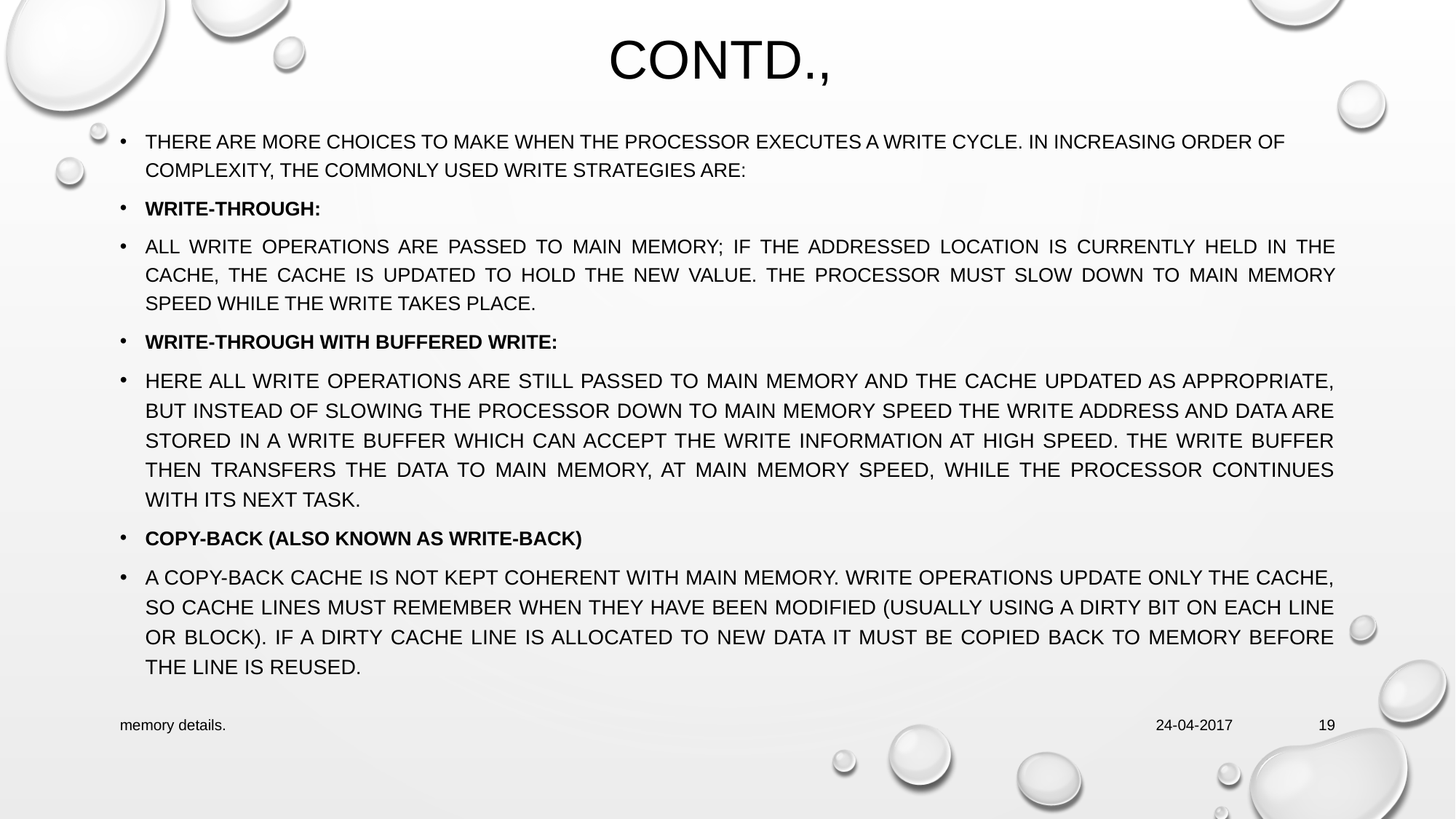

# Contd.,
There are more choices to make when the processor executes a write cycle. In increasing order of complexity, the commonly used write strategies are:
Write-through:
All write operations are passed to main memory; if the addressed location is currently held in the cache, the cache is updated to hold the new value. The processor must slow down to main memory speed while the write takes place.
Write-through with buffered write:
Here all write operations are still passed to main memory and the cache updated as appropriate, but instead of slowing the processor down to main memory speed the write address and data are stored in a write buffer which can accept the write information at high speed. The write buffer then transfers the data to main memory, at main memory speed, while the processor continues with its next task.
Copy-back (also known as write-back)
A copy-back cache is not kept coherent with main memory. Write operations update only the cache, so cache lines must remember when they have been modified (usually using a dirty bit on each line or block). If a dirty cache line is allocated to new data it must be copied back to memory before the line is reused.

memory details.
24-04-2017
19